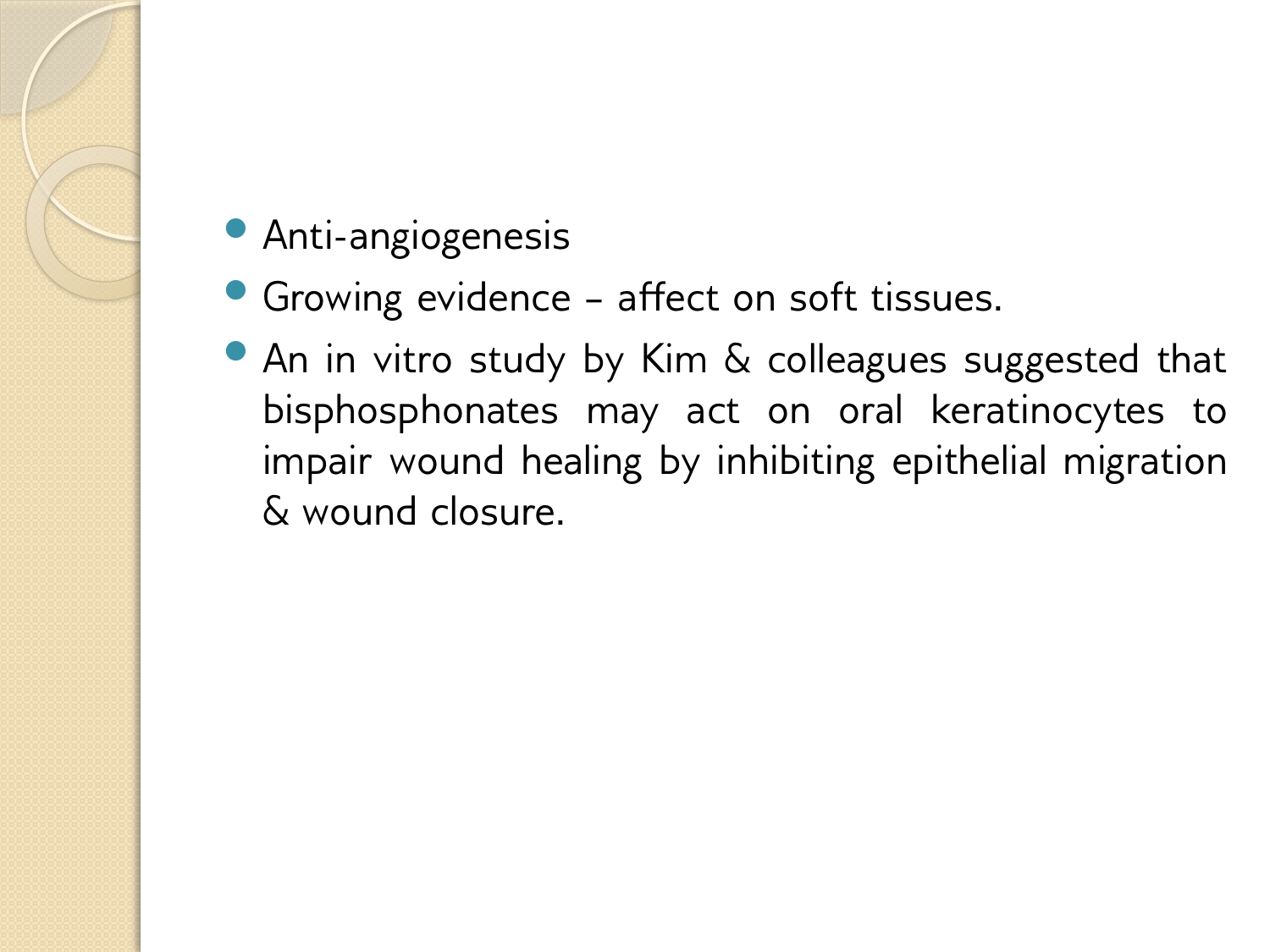

#
Anti-angiogenesis
Growing evidence – affect on soft tissues.
An in vitro study by Kim & colleagues suggested that bisphosphonates may act on oral keratinocytes to impair wound healing by inhibiting epithelial migration & wound closure.